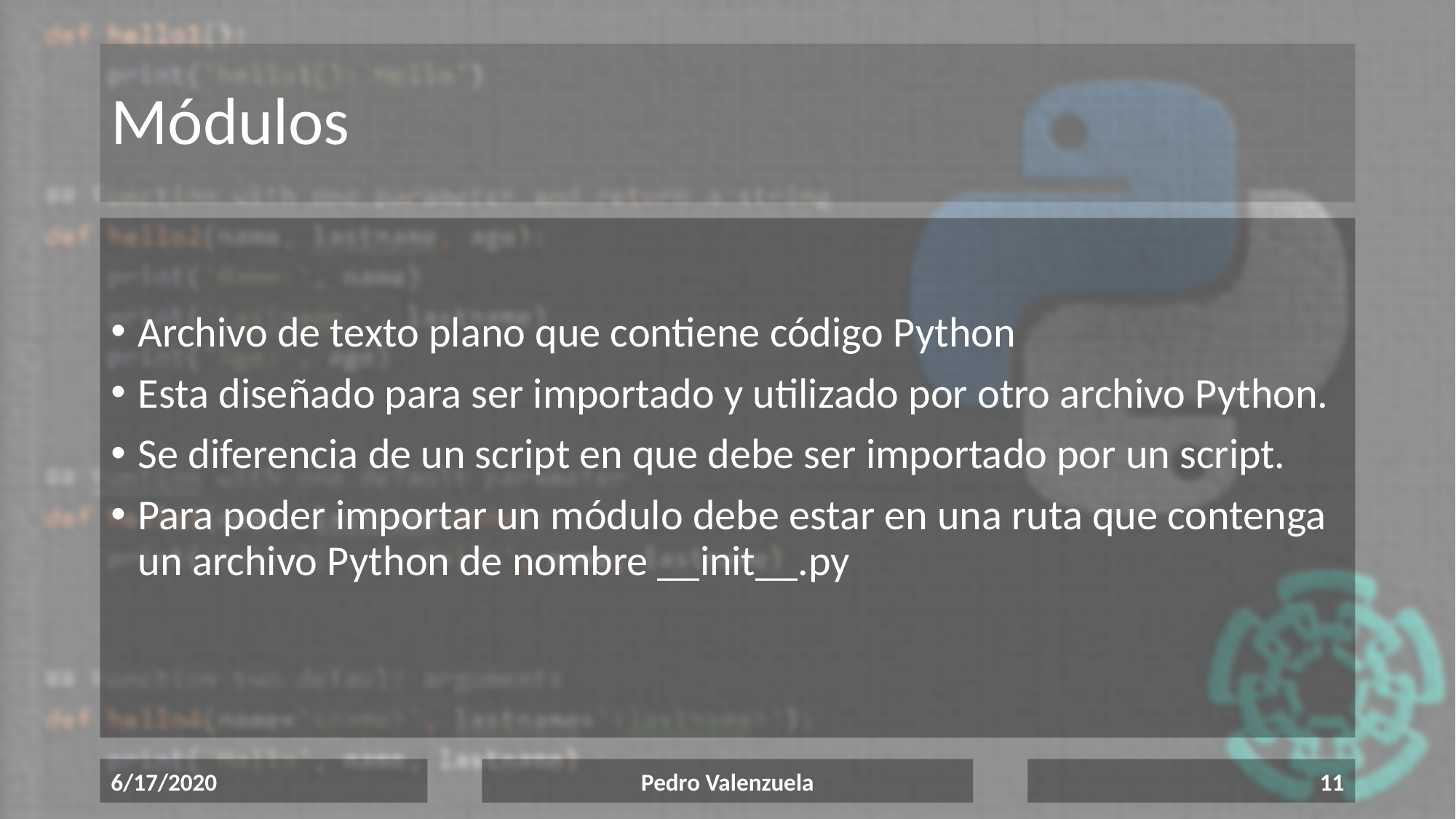

# Módulos
Archivo de texto plano que contiene código Python
Esta diseñado para ser importado y utilizado por otro archivo Python.
Se diferencia de un script en que debe ser importado por un script.
Para poder importar un módulo debe estar en una ruta que contenga un archivo Python de nombre __init__.py

6/17/2020
Pedro Valenzuela
11